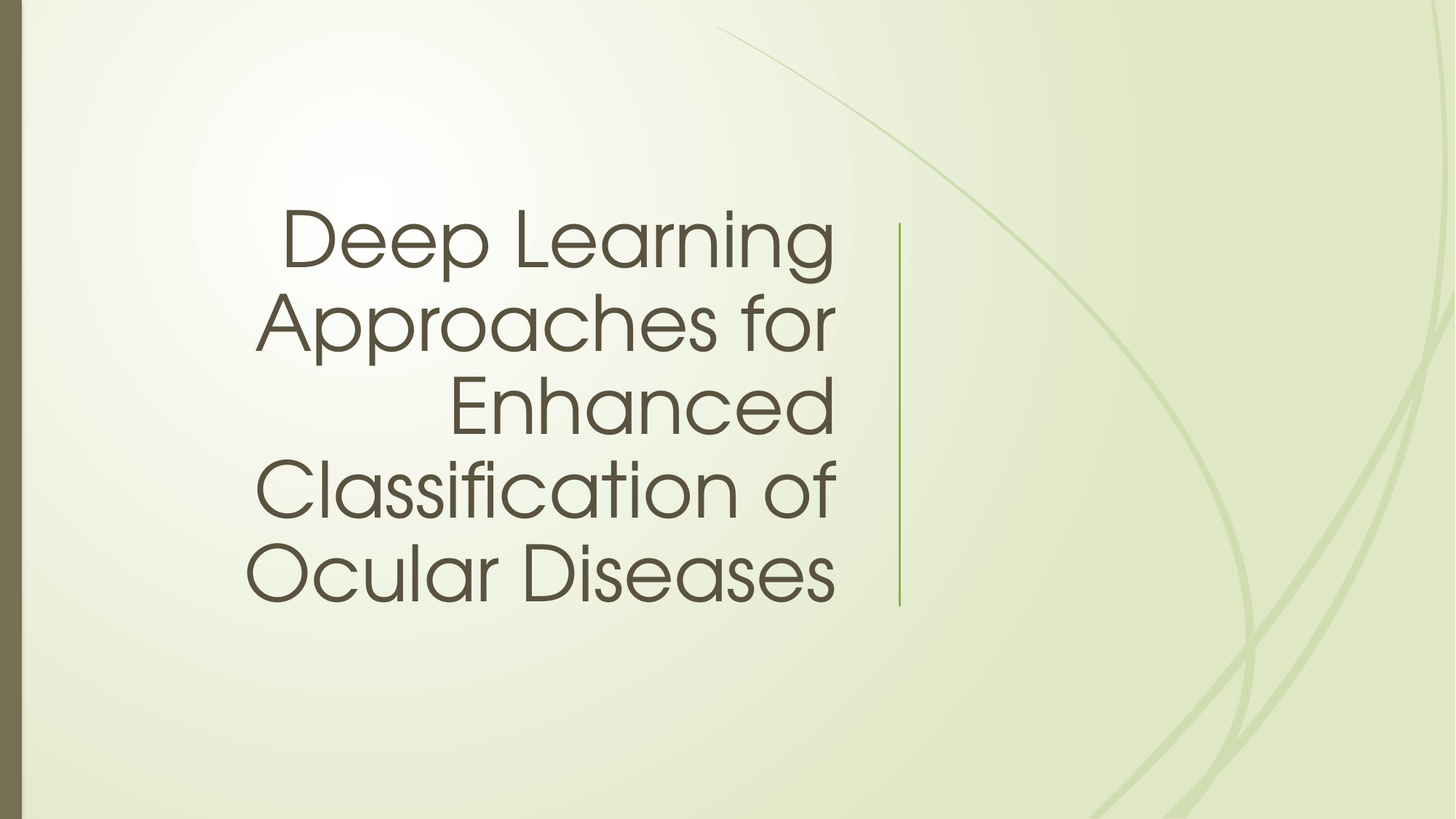

# Deep Learning Approaches for Enhanced Classification of Ocular Diseases